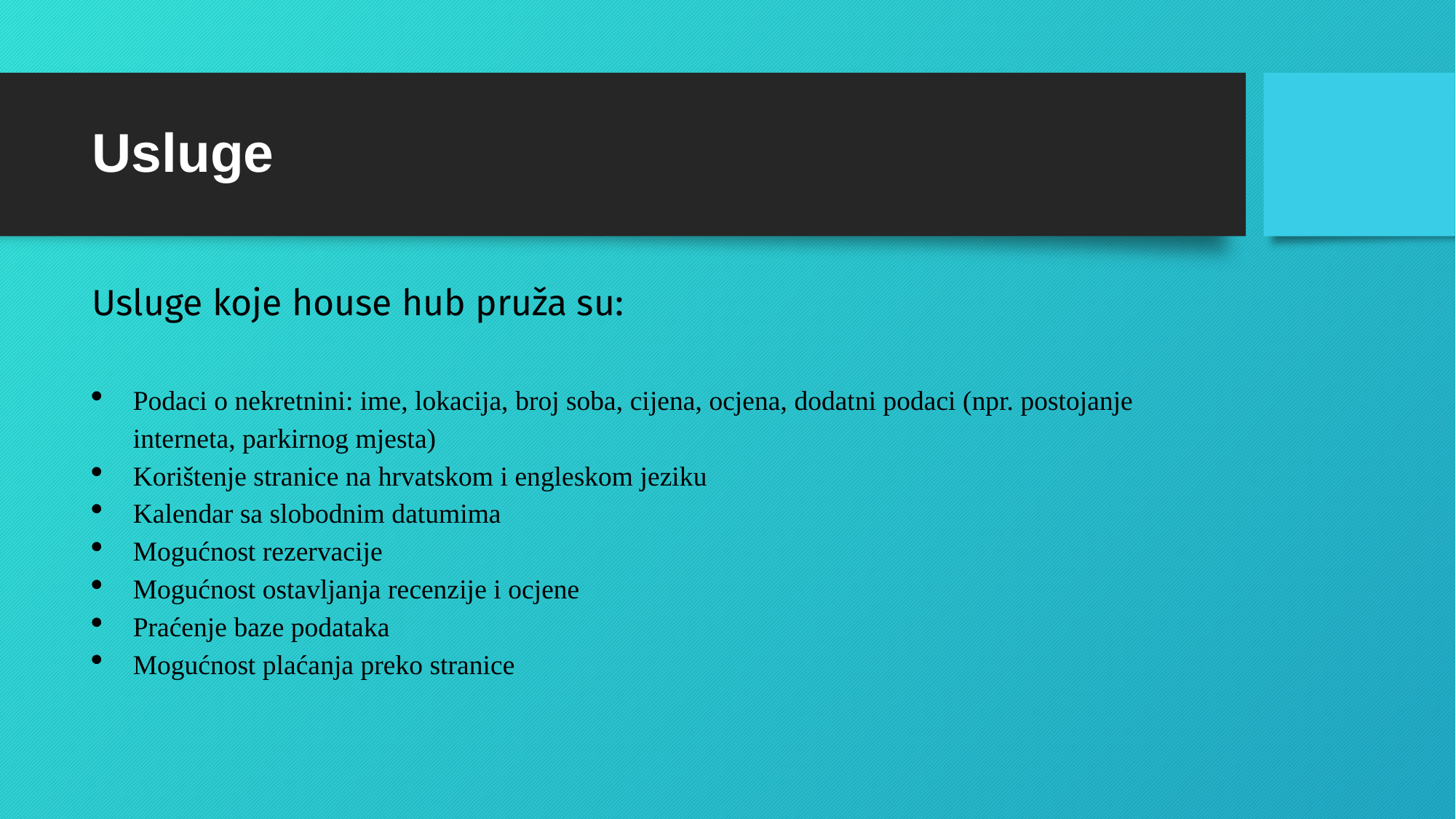

# Usluge
Usluge koje house hub pruža su:

Podaci o nekretnini: ime, lokacija, broj soba, cijena, ocjena, dodatni podaci (npr. postojanje interneta, parkirnog mjesta)
Korištenje stranice na hrvatskom i engleskom jeziku
Kalendar sa slobodnim datumima
Mogućnost rezervacije
Mogućnost ostavljanja recenzije i ocjene
Praćenje baze podataka
Mogućnost plaćanja preko stranice